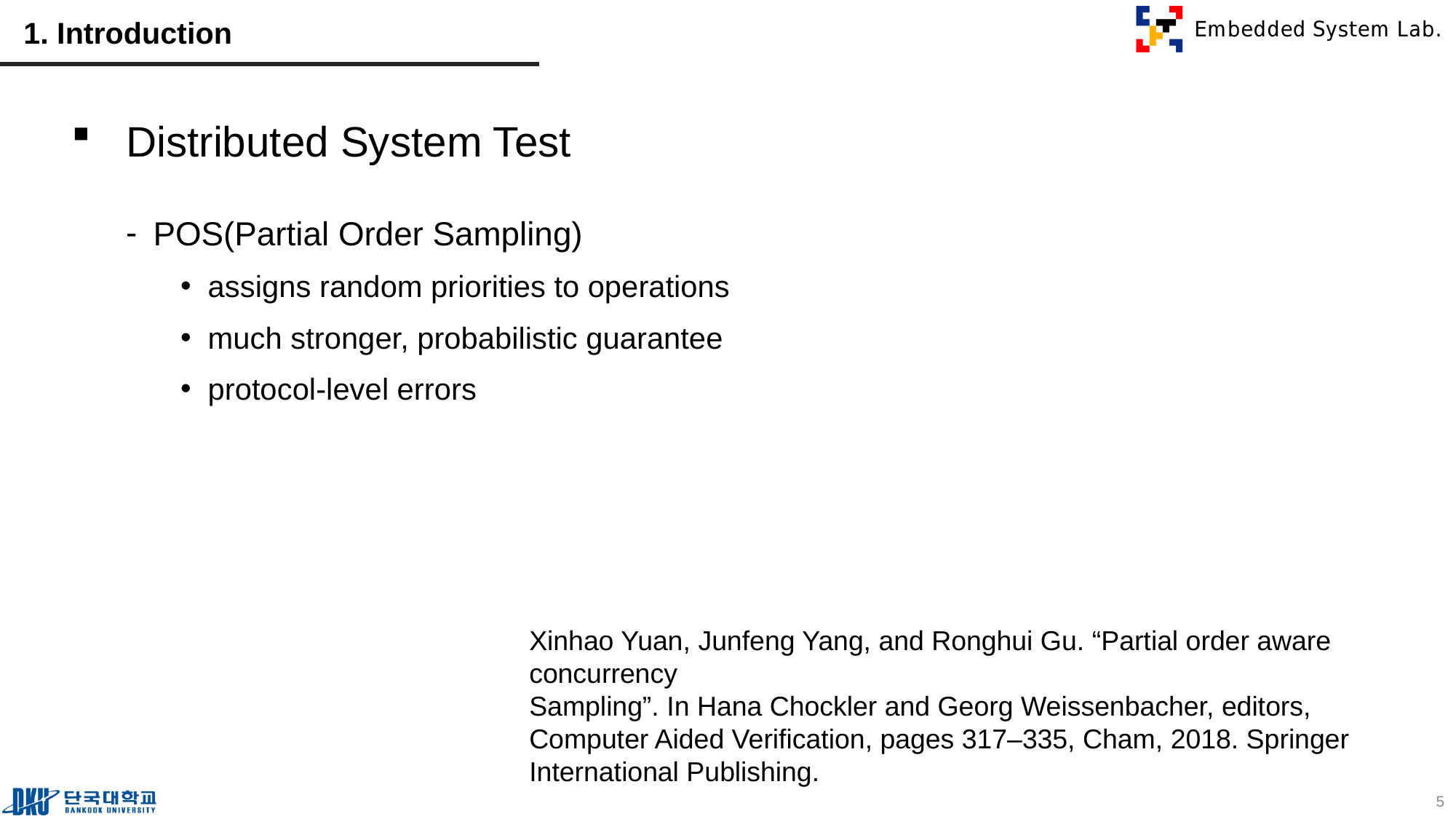

# 1. Introduction
Distributed System Test
POS(Partial Order Sampling)
assigns random priorities to operations
much stronger, probabilistic guarantee
protocol-level errors

Xinhao Yuan, Junfeng Yang, and Ronghui Gu. “Partial order aware concurrency
Sampling”. In Hana Chockler and Georg Weissenbacher, editors,
Computer Aided Verification, pages 317–335, Cham, 2018. Springer
International Publishing.
5